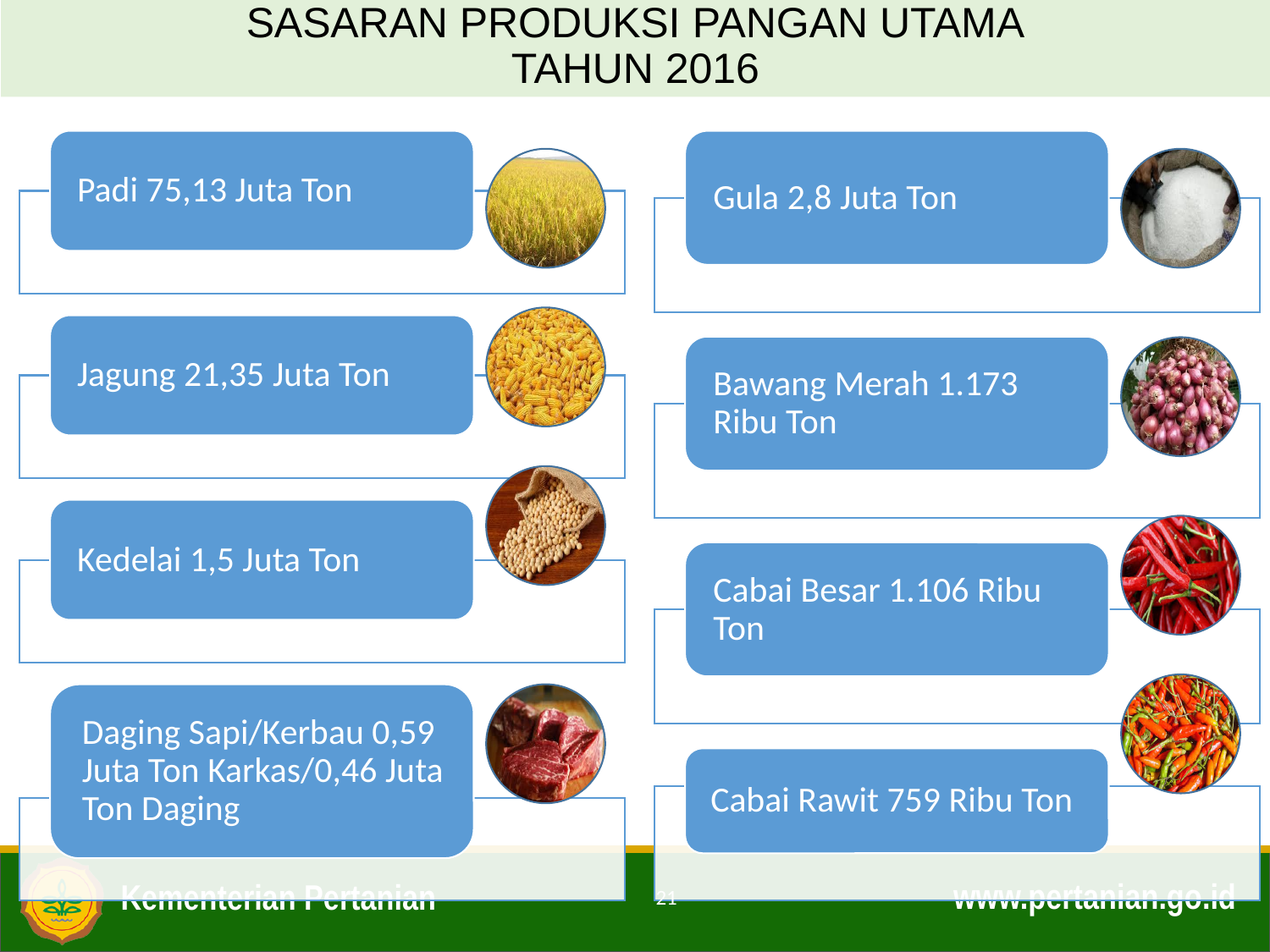

# SASARAN PRODUKSI PANGAN UTAMA TAHUN 2016
Padi 75,13 Juta Ton
Jagung 21,35 Juta Ton
Kedelai 1,5 Juta Ton
Daging Sapi/Kerbau 0,59 Juta Ton Karkas/0,46 Juta Ton Daging
Gula 2,8 Juta Ton
Bawang Merah 1.173 Ribu Ton
Cabai Besar 1.106 Ribu Ton
Cabai Rawit 759 Ribu Ton

21